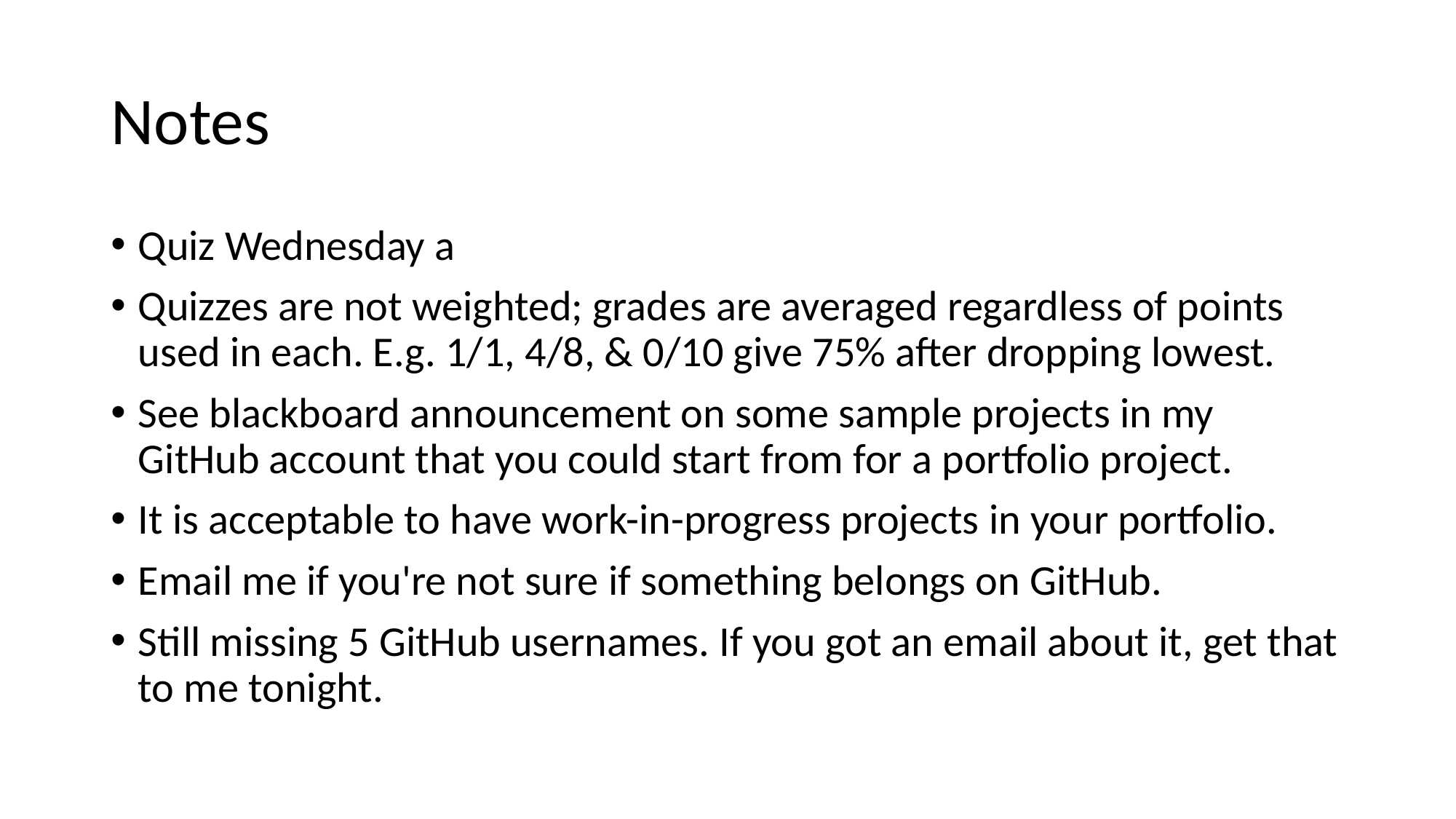

# Notes
Quiz Wednesday a
Quizzes are not weighted; grades are averaged regardless of points used in each. E.g. 1/1, 4/8, & 0/10 give 75% after dropping lowest.
See blackboard announcement on some sample projects in my GitHub account that you could start from for a portfolio project.
It is acceptable to have work-in-progress projects in your portfolio.
Email me if you're not sure if something belongs on GitHub.
Still missing 5 GitHub usernames. If you got an email about it, get that to me tonight.